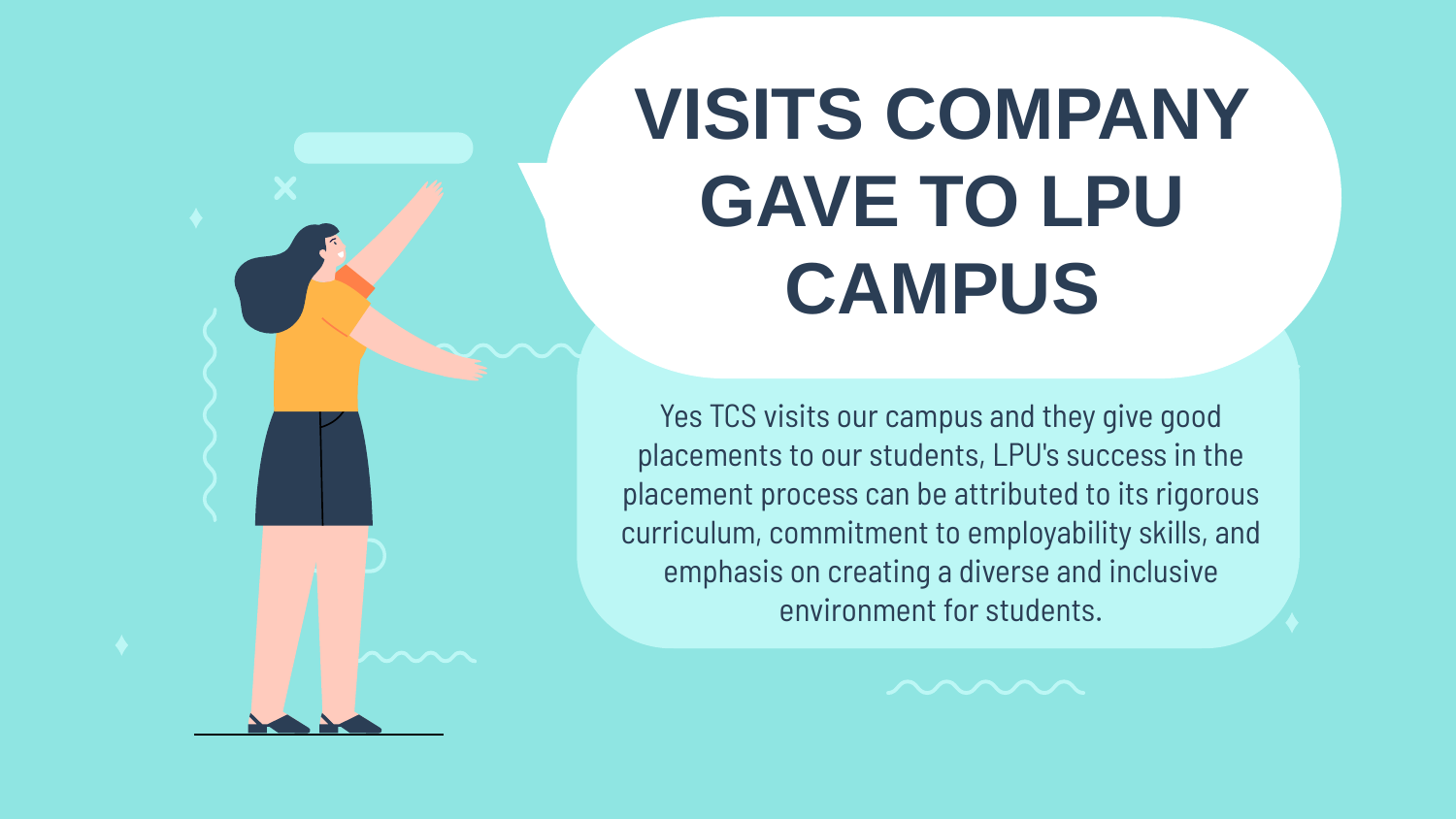

# VISITS COMPANY GAVE TO LPU CAMPUS

Yes TCS visits our campus and they give good placements to our students, LPU's success in the placement process can be attributed to its rigorous curriculum, commitment to employability skills, and emphasis on creating a diverse and inclusive environment for students.